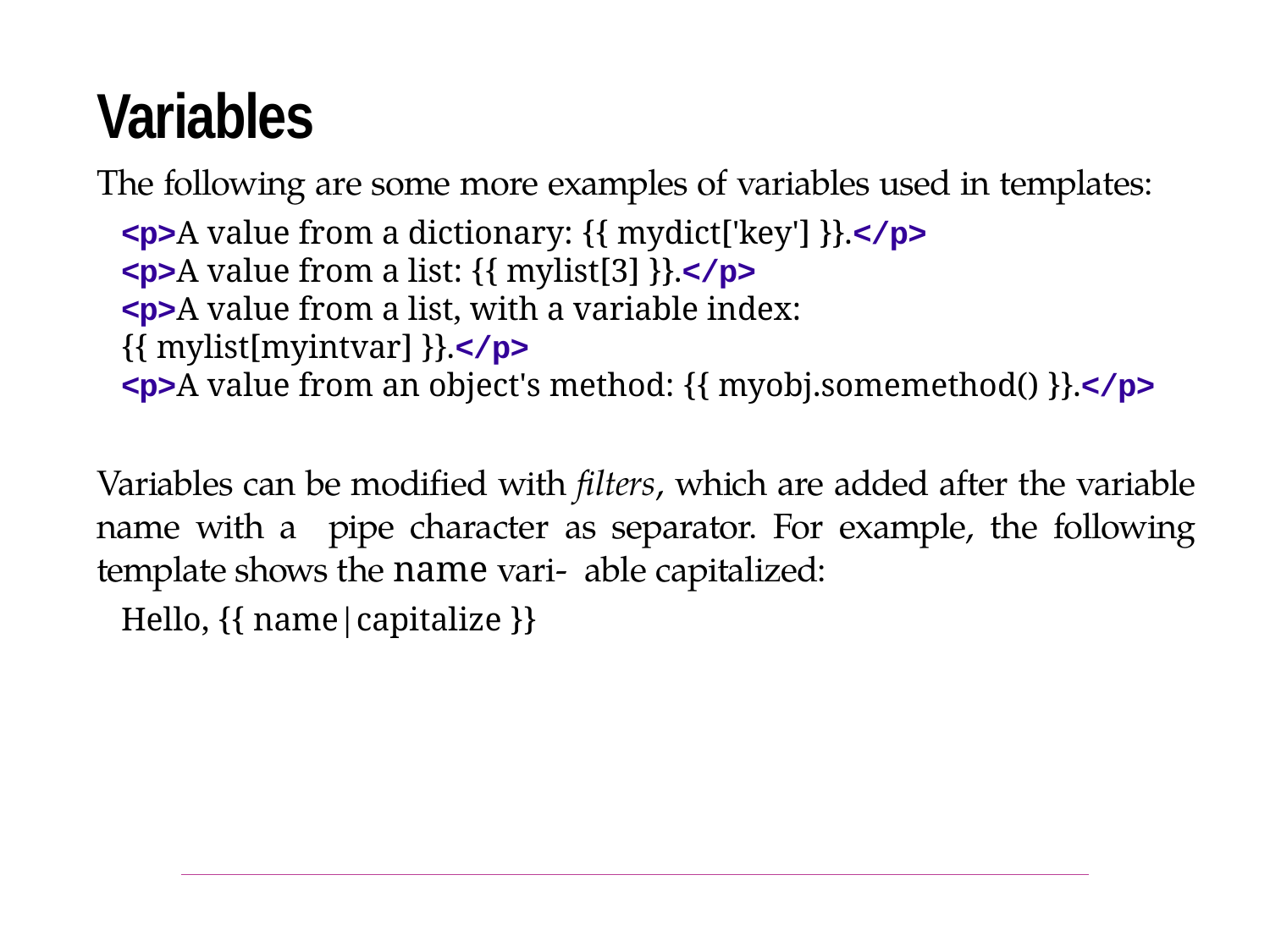

Variables
The following are some more examples of variables used in templates:
<p>A value from a dictionary: {{ mydict['key'] }}.</p>
<p>A value from a list: {{ mylist[3] }}.</p>
<p>A value from a list, with a variable index: {{ mylist[myintvar] }}.</p>
<p>A value from an object's method: {{ myobj.somemethod() }}.</p>

Variables can be modified with filters, which are added after the variable name with a  pipe character as separator. For example, the following template shows the name vari‐  able capitalized:
Hello, {{ name|capitalize }}